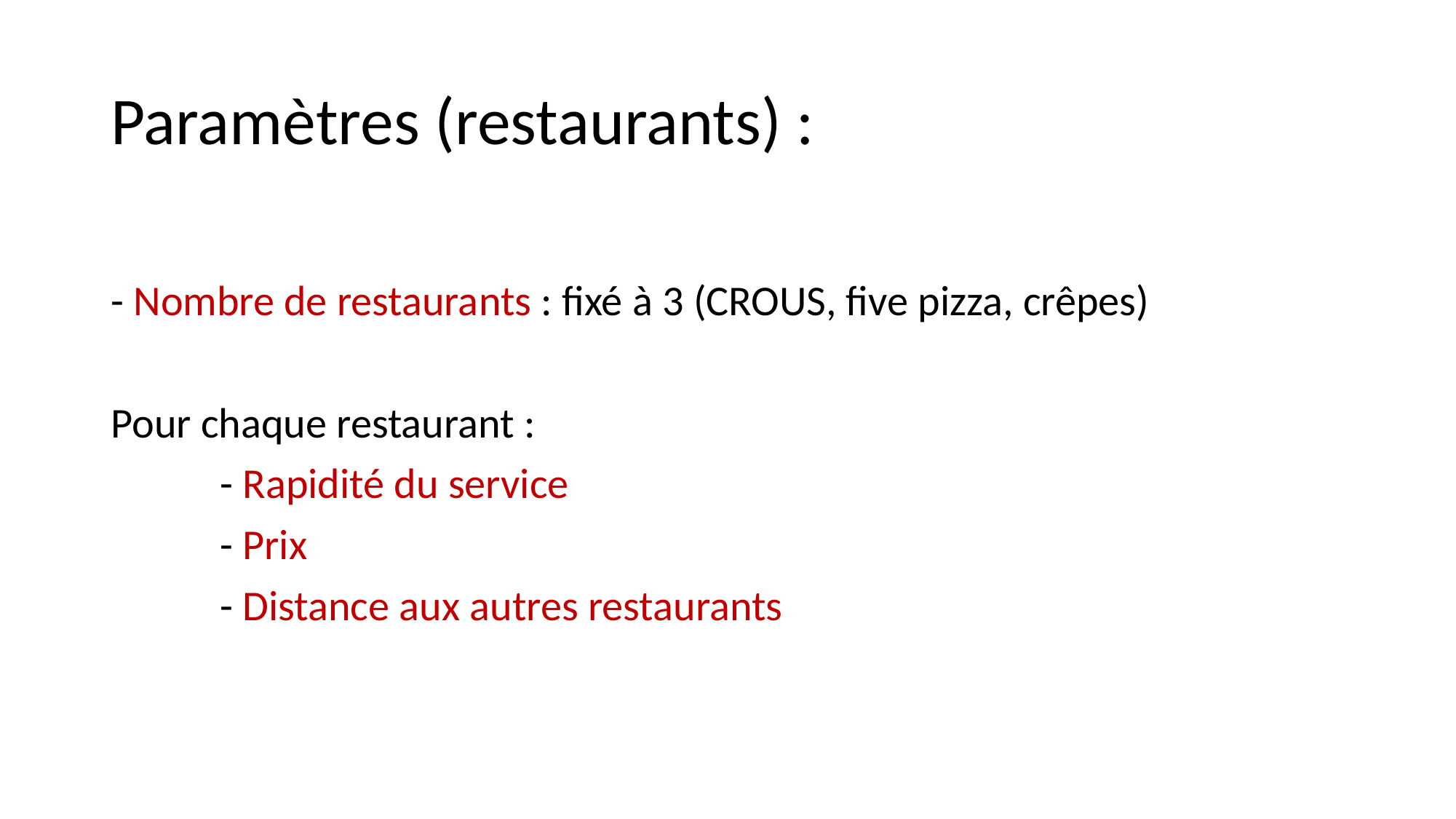

# Paramètres (restaurants) :
- Nombre de restaurants : fixé à 3 (CROUS, five pizza, crêpes)

Pour chaque restaurant :
	- Rapidité du service
	- Prix
	- Distance aux autres restaurants